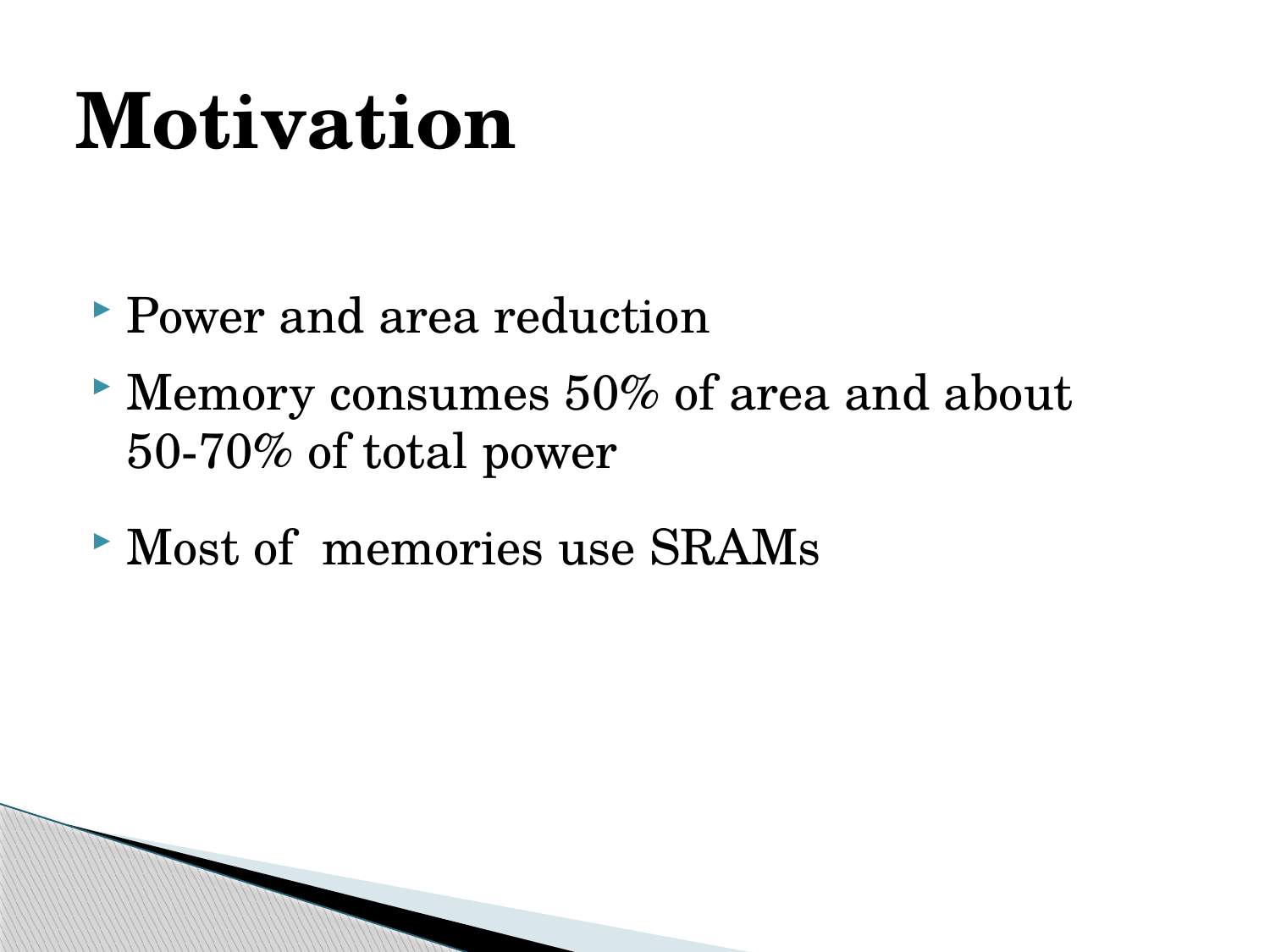

# Motivation
Power and area reduction
Memory consumes 50% of area and about 50-70% of total power
Most of  memories use SRAMs